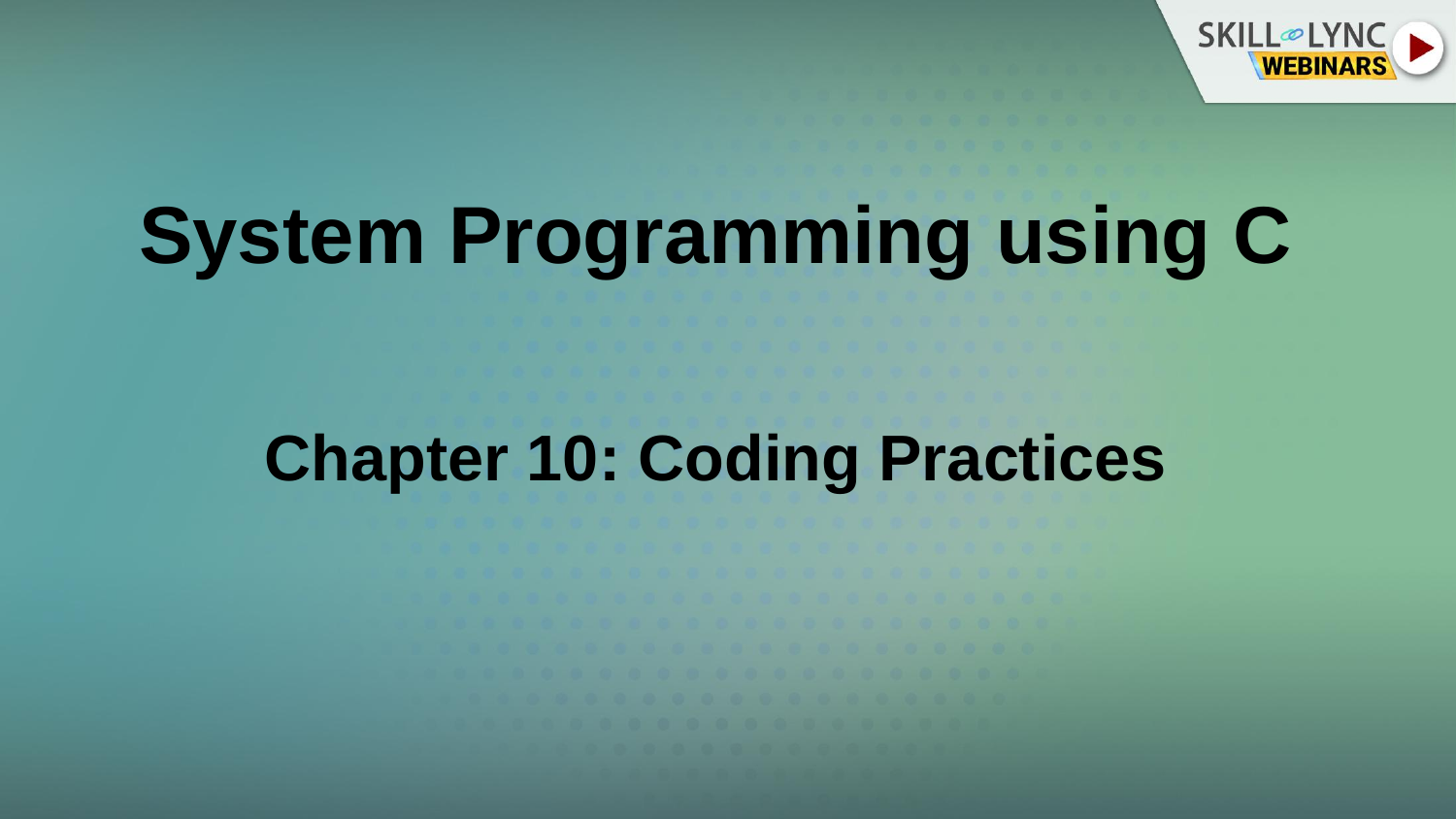

# System Programming using C
Chapter 10: Coding Practices